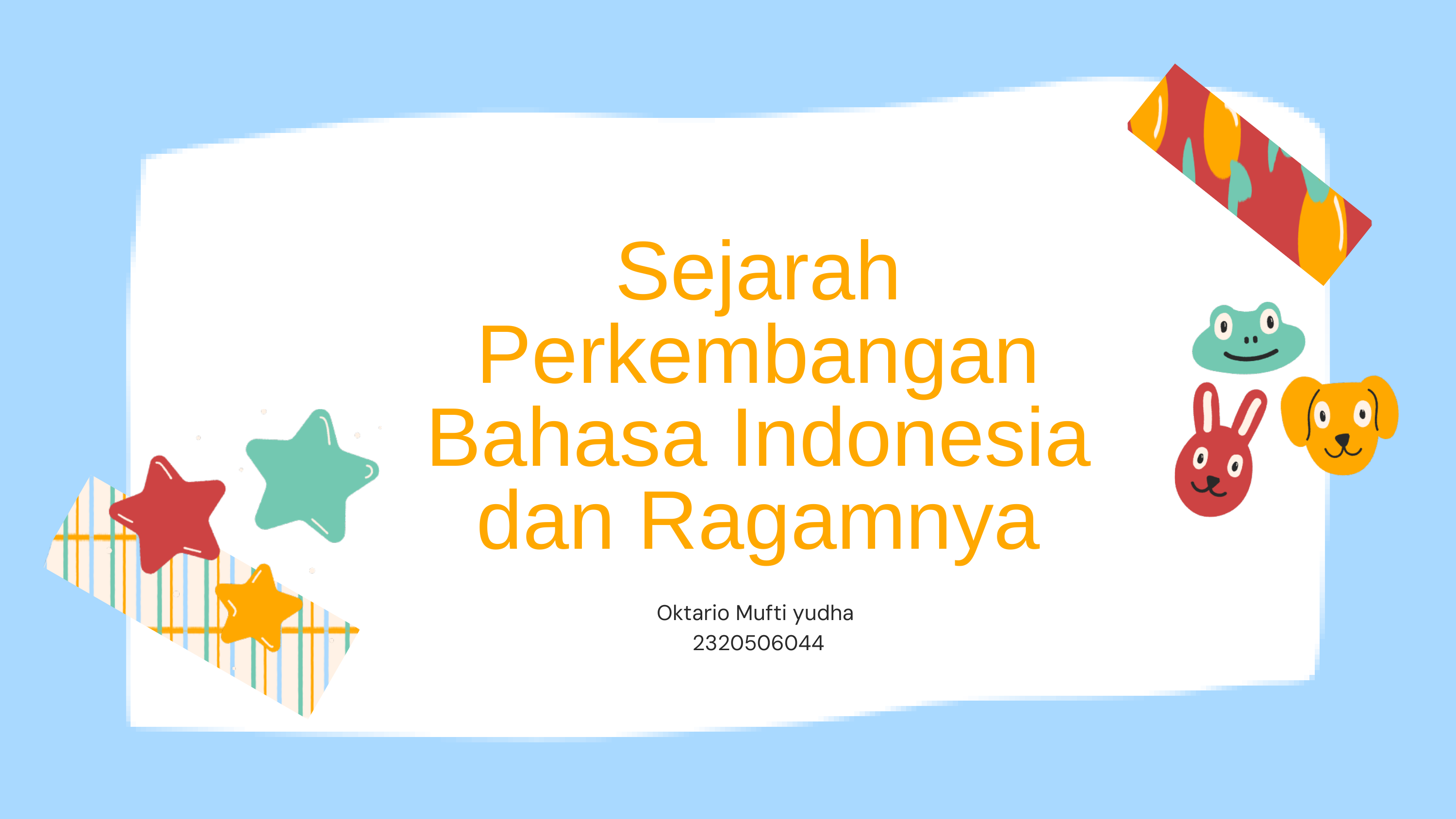

Sejarah Perkembangan Bahasa Indonesia dan Ragamnya
Oktario Mufti yudha
2320506044